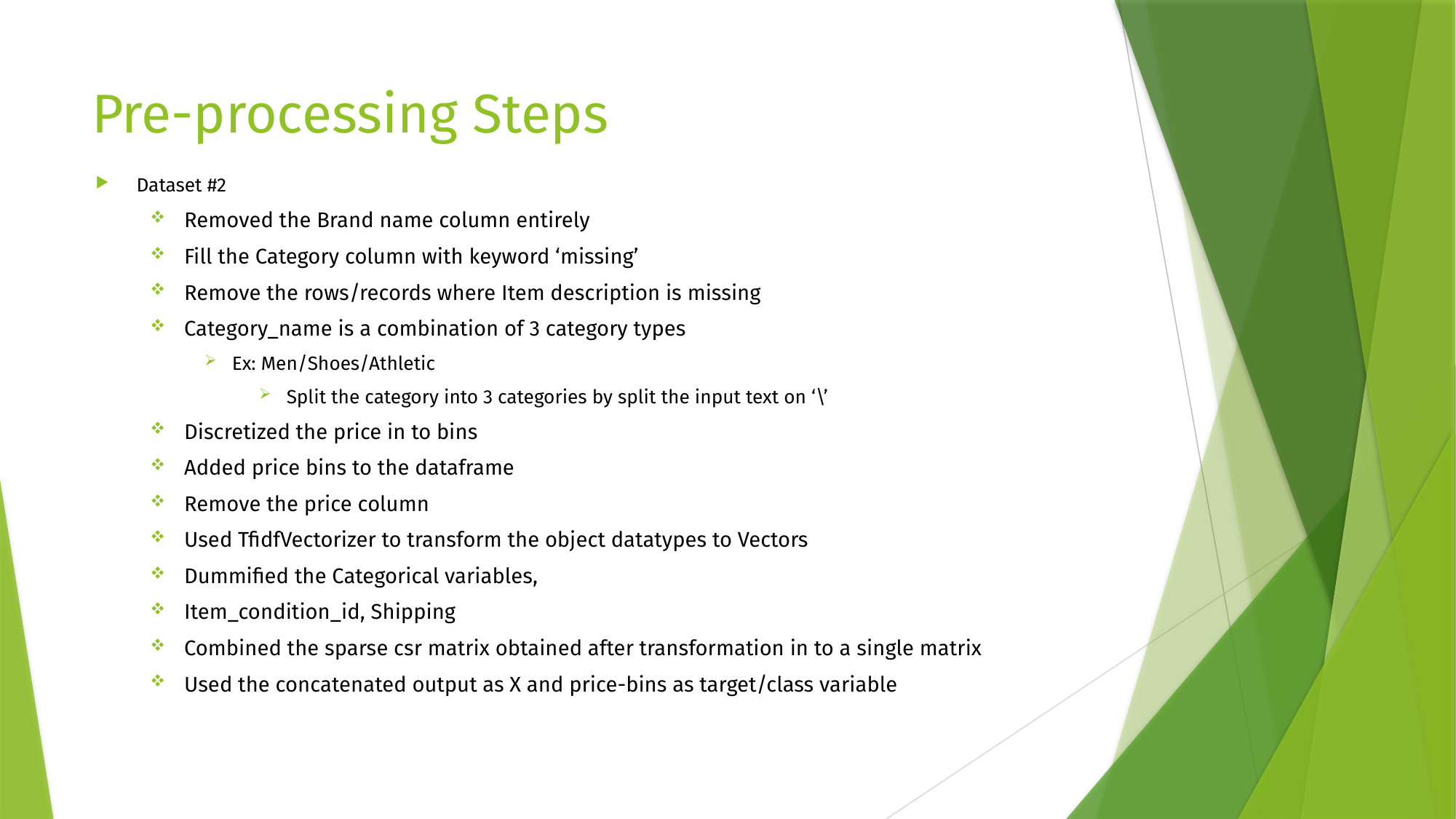

# Pre-processing Steps
Dataset #2
Removed the Brand name column entirely
Fill the Category column with keyword ‘missing’
Remove the rows/records where Item description is missing
Category_name is a combination of 3 category types
Ex: Men/Shoes/Athletic
Split the category into 3 categories by split the input text on ‘\’
Discretized the price in to bins
Added price bins to the dataframe
Remove the price column
Used TfidfVectorizer to transform the object datatypes to Vectors
Dummified the Categorical variables,
Item_condition_id, Shipping
Combined the sparse csr matrix obtained after transformation in to a single matrix
Used the concatenated output as X and price-bins as target/class variable